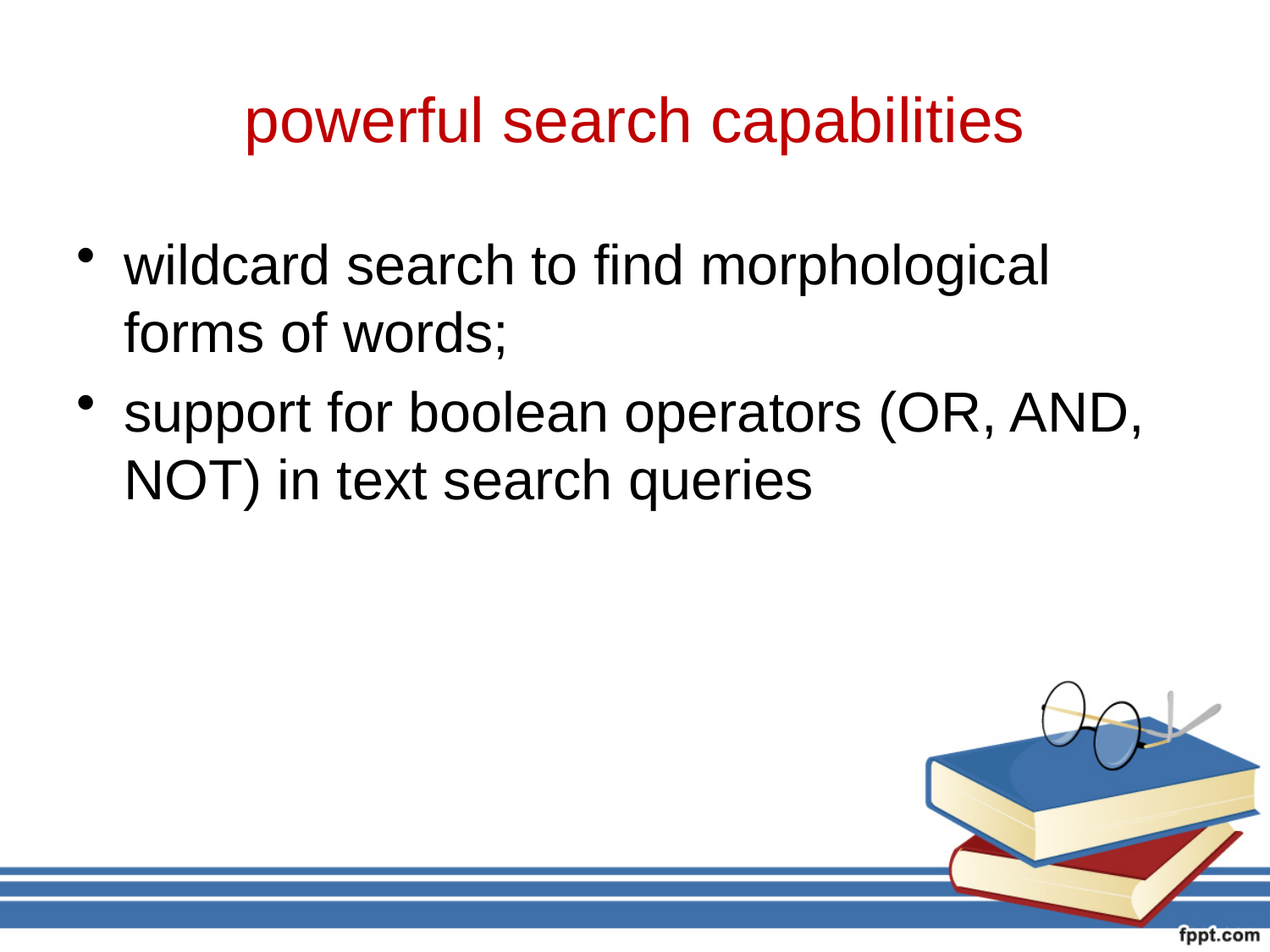

# powerful search capabilities
wildcard search to find morphological forms of words;
support for boolean operators (OR, AND, NOT) in text search queries